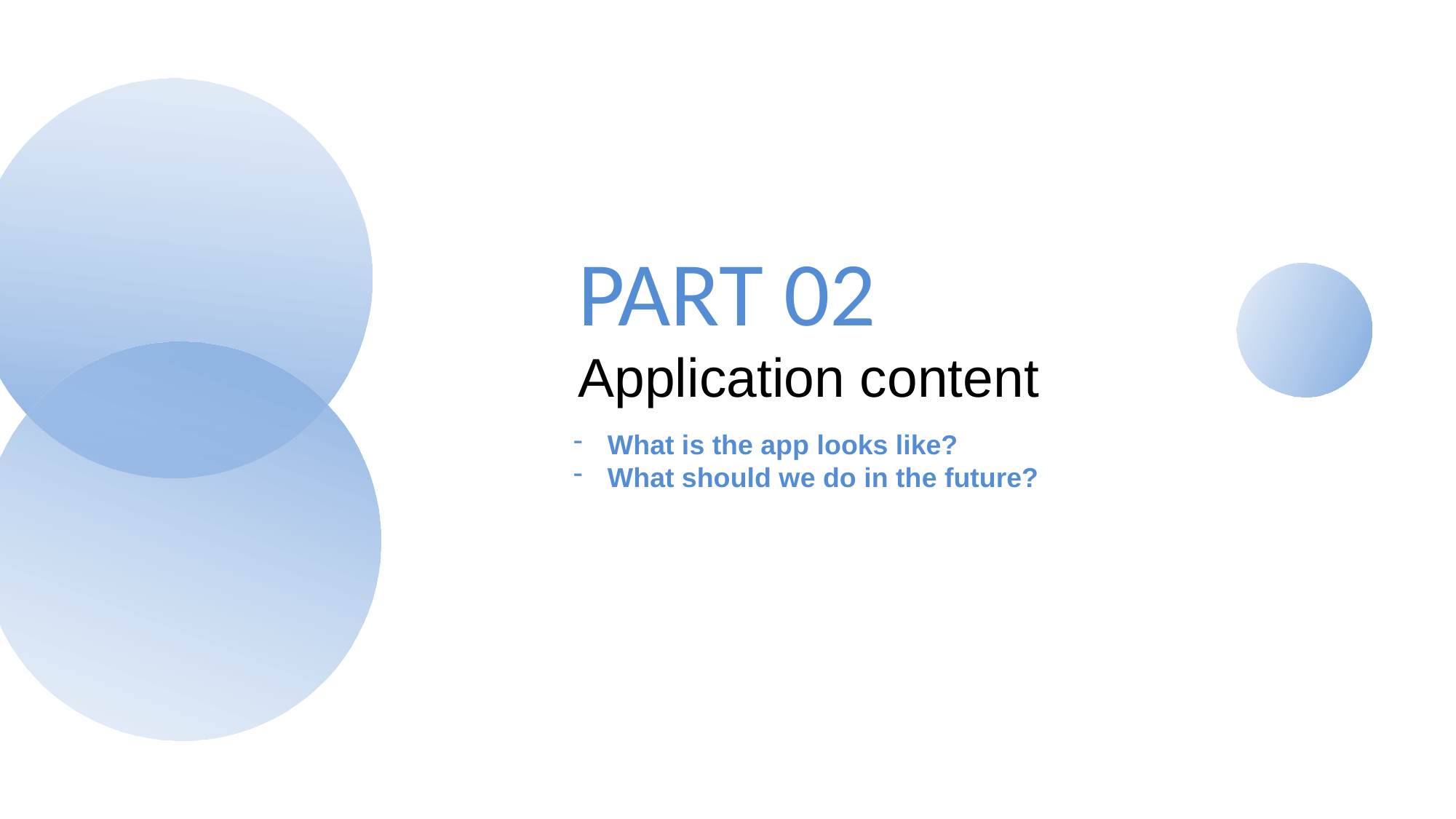

PART 02

Application content
What is the app looks like?
What should we do in the future?